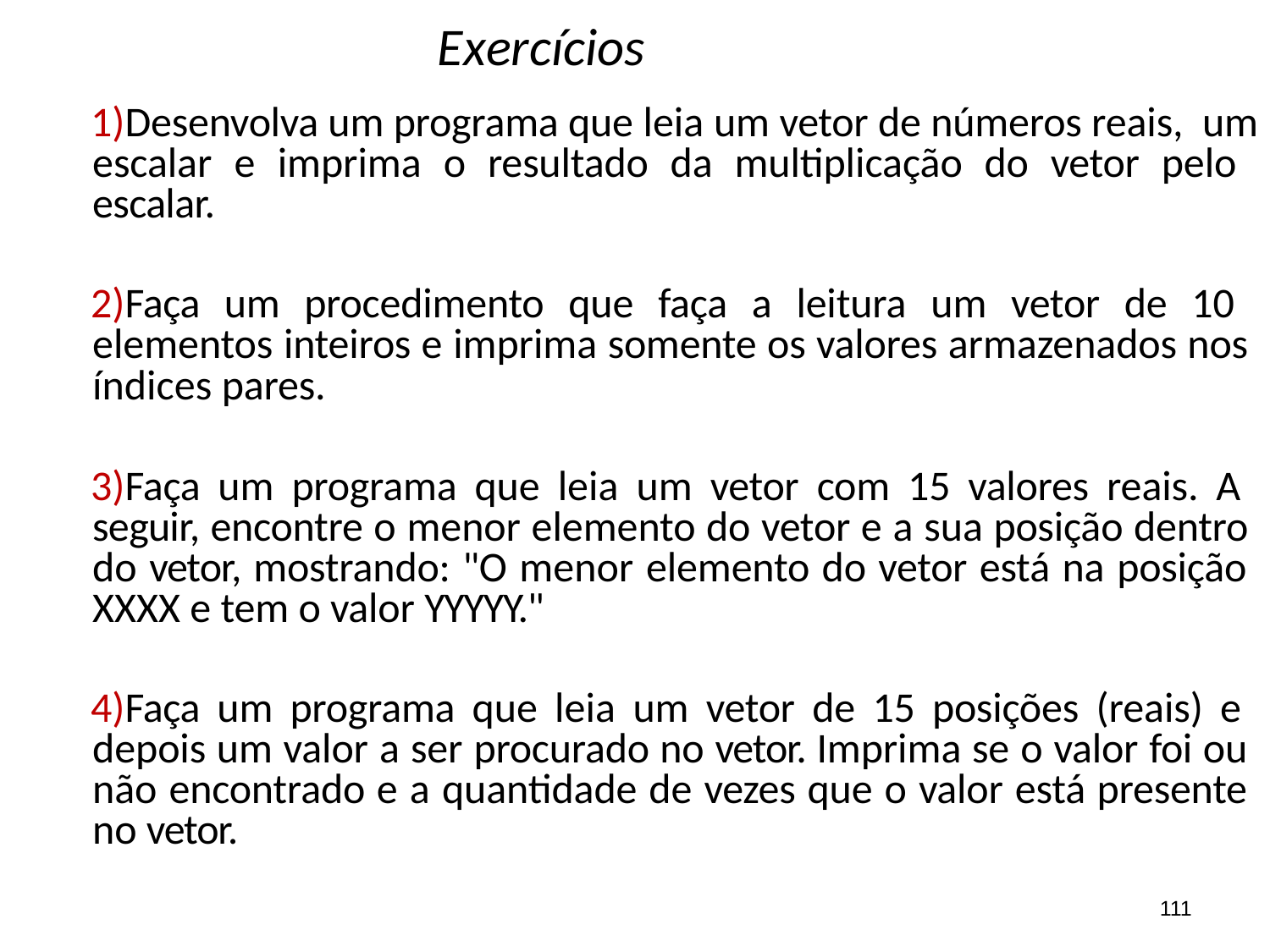

# Exercícios
Desenvolva um programa que leia um vetor de números reais,  um escalar e imprima o resultado da multiplicação do vetor pelo  escalar.

Faça um procedimento que faça a leitura um vetor de 10  elementos inteiros e imprima somente os valores armazenados nos  índices pares.

Faça um programa que leia um vetor com 15 valores reais. A  seguir, encontre o menor elemento do vetor e a sua posição dentro  do vetor, mostrando: "O menor elemento do vetor está na posição  XXXX e tem o valor YYYYY."

Faça um programa que leia um vetor de 15 posições (reais) e  depois um valor a ser procurado no vetor. Imprima se o valor foi ou  não encontrado e a quantidade de vezes que o valor está presente  no vetor.
111